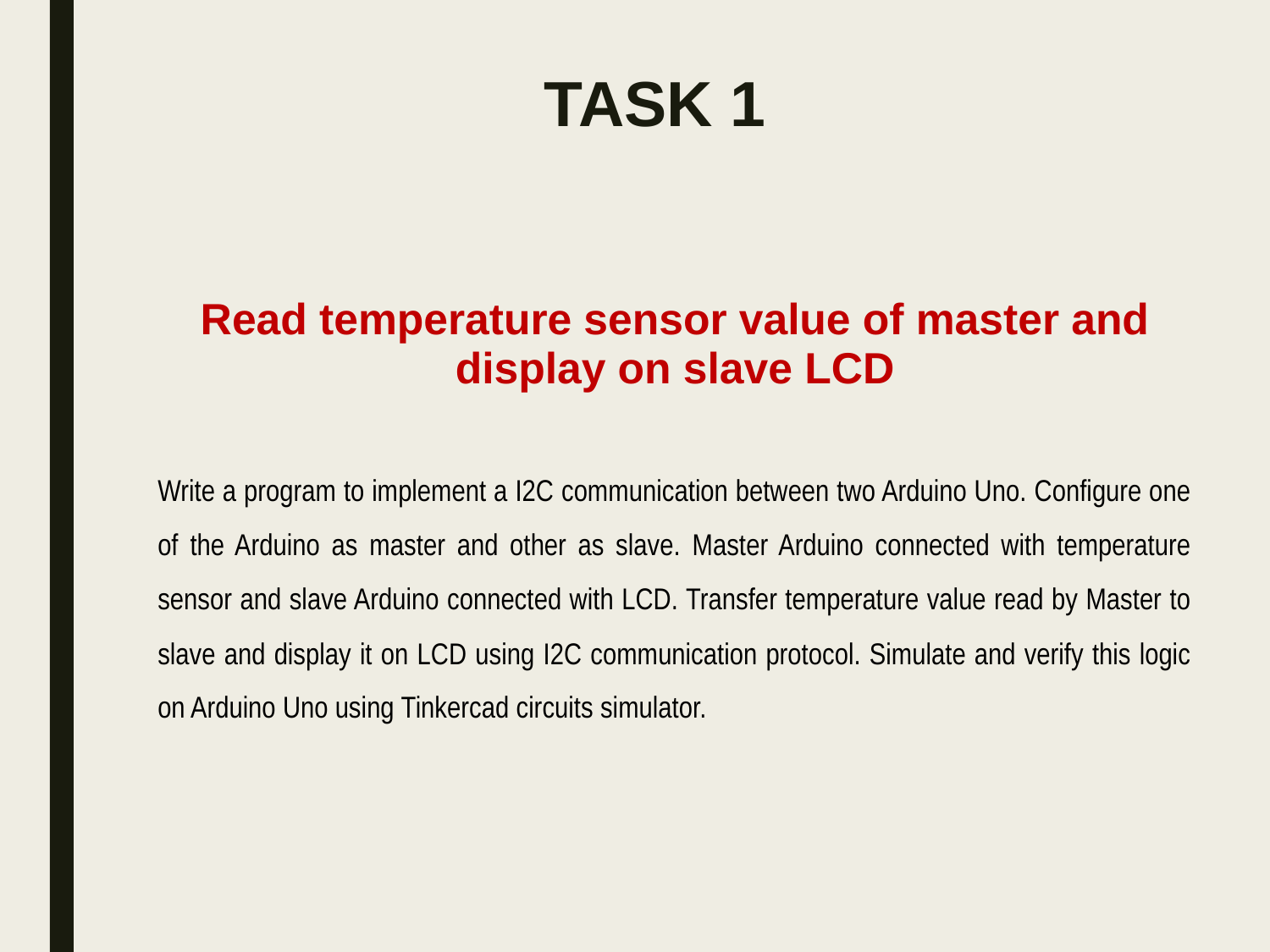

# TASK 1

Read temperature sensor value of master and display on slave LCD

Write a program to implement a I2C communication between two Arduino Uno. Configure one of the Arduino as master and other as slave. Master Arduino connected with temperature sensor and slave Arduino connected with LCD. Transfer temperature value read by Master to slave and display it on LCD using I2C communication protocol. Simulate and verify this logic on Arduino Uno using Tinkercad circuits simulator.